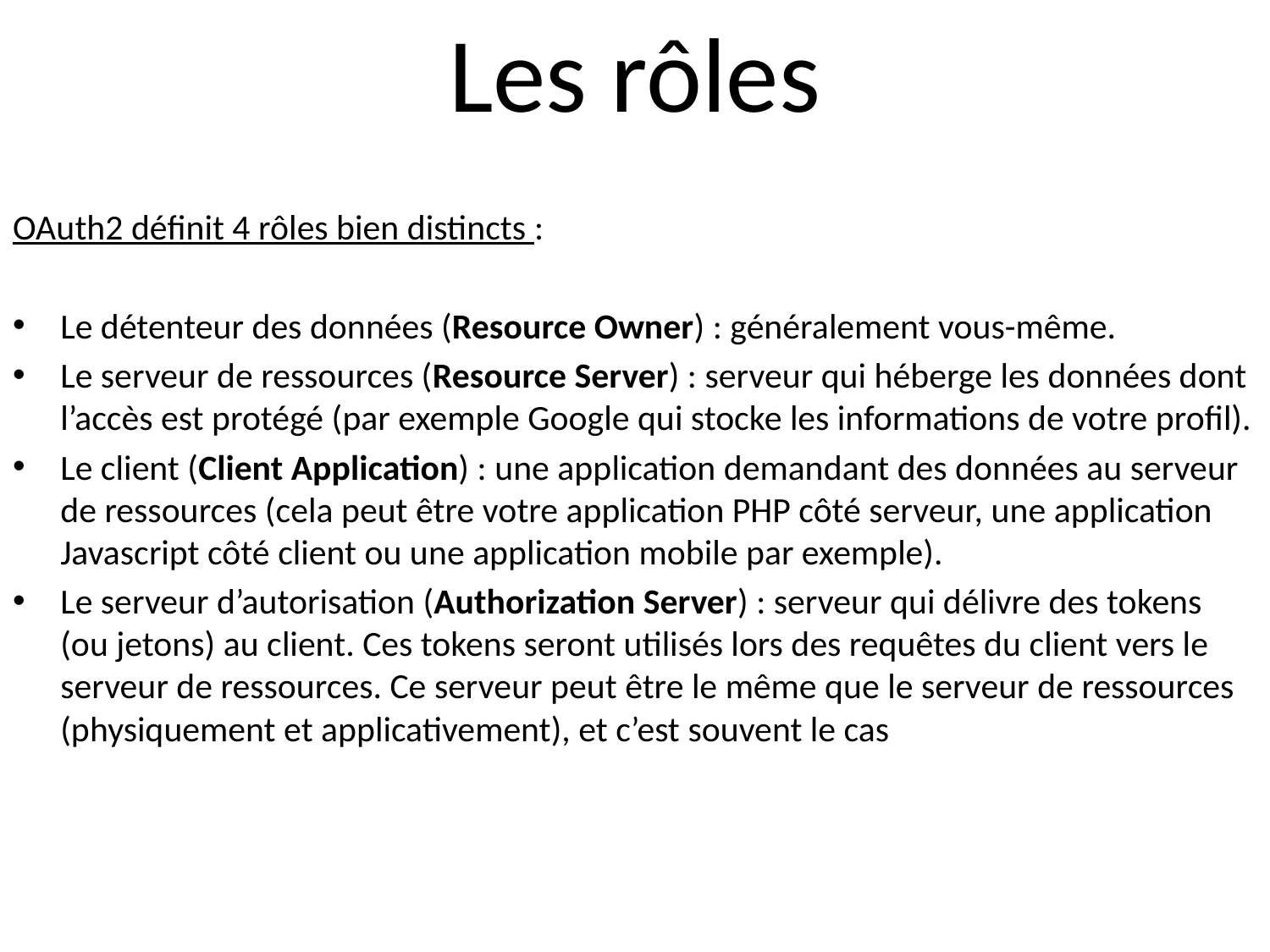

Les rôles

OAuth2 définit 4 rôles bien distincts :

Le détenteur des données (Resource Owner) : généralement vous-même.
Le serveur de ressources (Resource Server) : serveur qui héberge les données dont l’accès est protégé (par exemple Google qui stocke les informations de votre profil).
Le client (Client Application) : une application demandant des données au serveur de ressources (cela peut être votre application PHP côté serveur, une application Javascript côté client ou une application mobile par exemple).
Le serveur d’autorisation (Authorization Server) : serveur qui délivre des tokens (ou jetons) au client. Ces tokens seront utilisés lors des requêtes du client vers le serveur de ressources. Ce serveur peut être le même que le serveur de ressources (physiquement et applicativement), et c’est souvent le cas